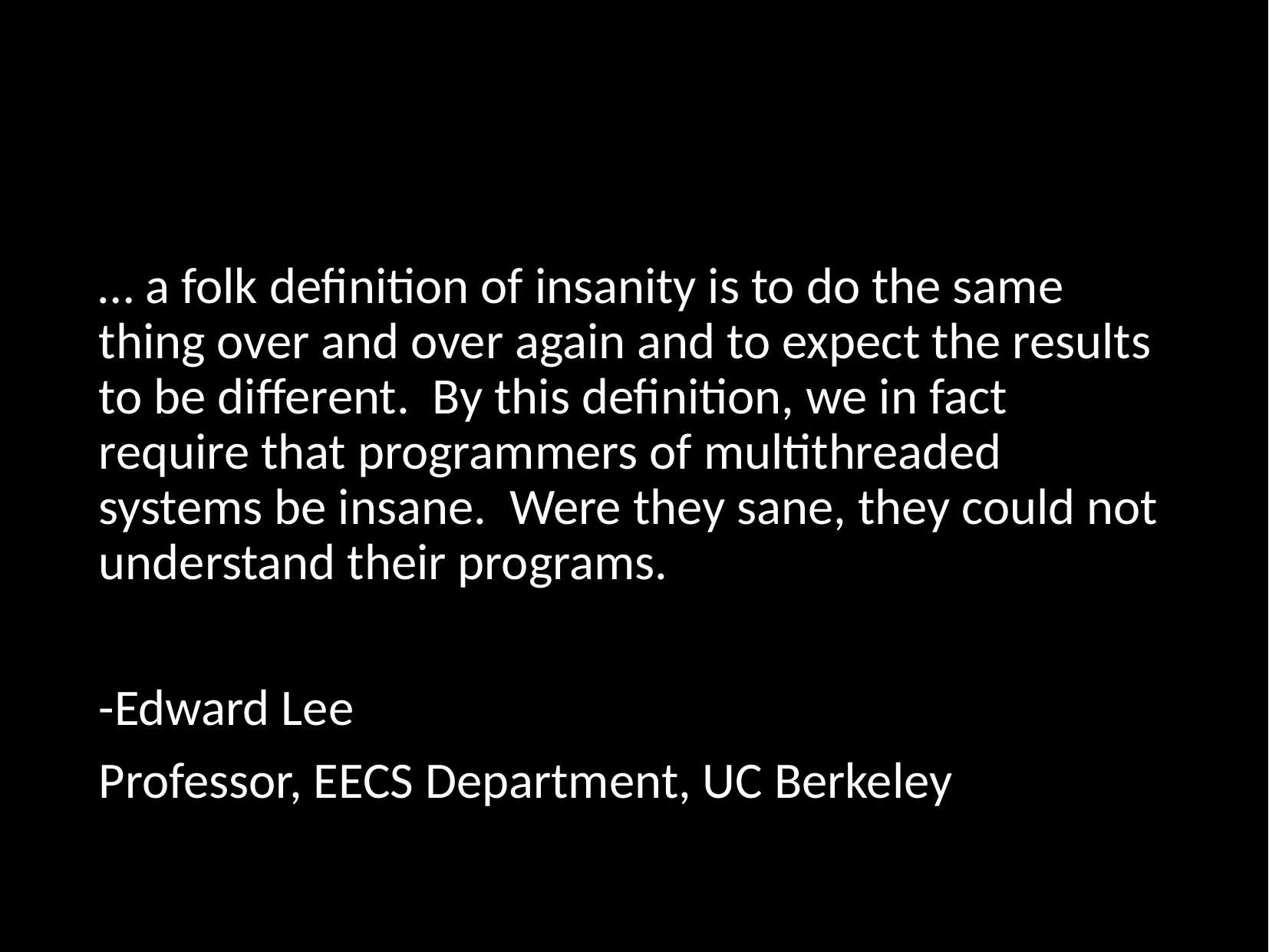

… a folk definition of insanity is to do the same thing over and over again and to expect the results to be different.  By this definition, we in fact require that programmers of multithreaded systems be insane.  Were they sane, they could not understand their programs.

-Edward Lee
Professor, EECS Department, UC Berkeley